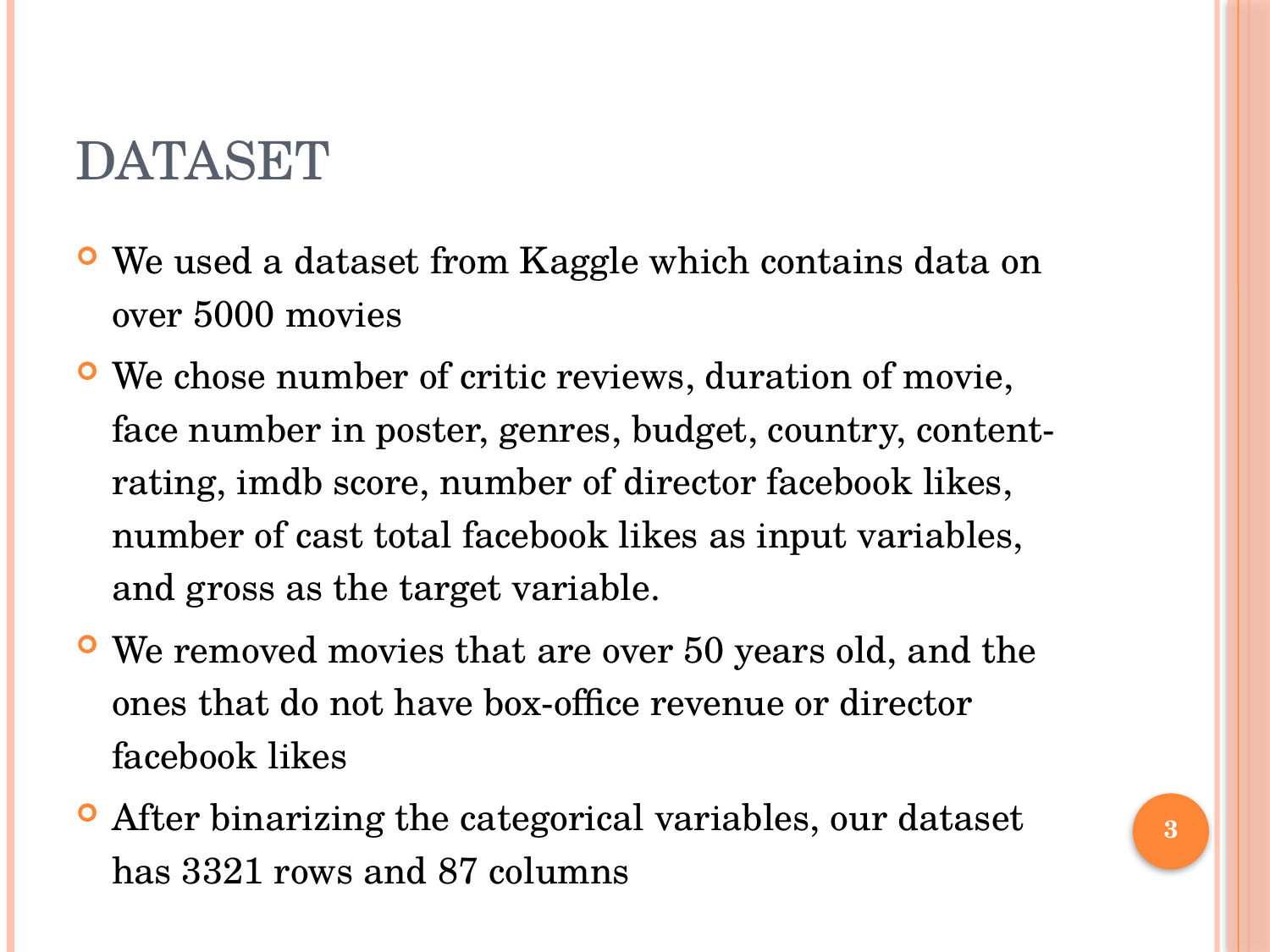

# Dataset
We used a dataset from Kaggle which contains data on over 5000 movies
We chose number of critic reviews, duration of movie, face number in poster, genres, budget, country, content-rating, imdb score, number of director facebook likes, number of cast total facebook likes as input variables, and gross as the target variable.
We removed movies that are over 50 years old, and the ones that do not have box-office revenue or director facebook likes
After binarizing the categorical variables, our dataset has 3321 rows and 87 columns
3